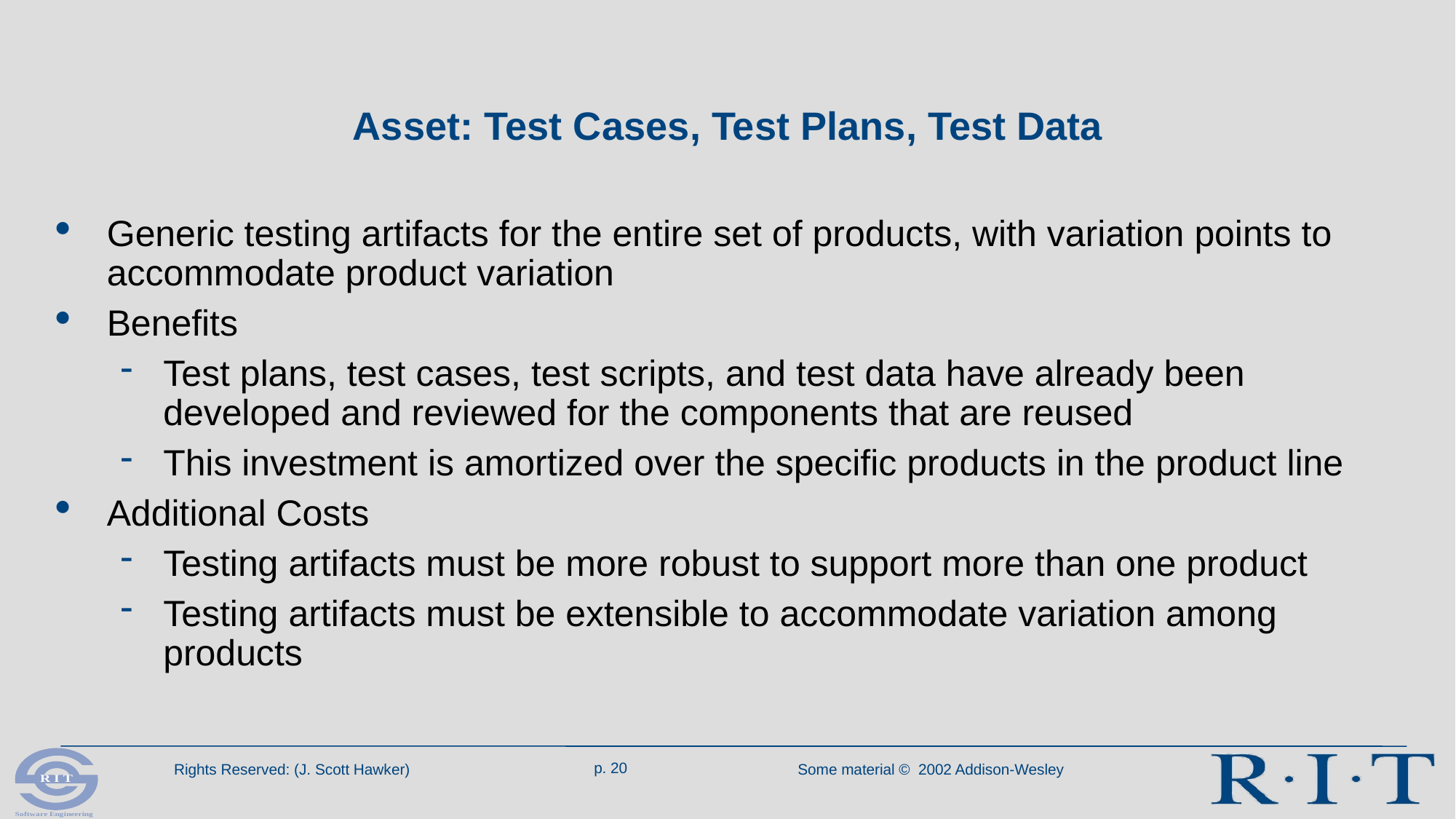

# Asset: Test Cases, Test Plans, Test Data
Generic testing artifacts for the entire set of products, with variation points to accommodate product variation
Benefits
Test plans, test cases, test scripts, and test data have already been developed and reviewed for the components that are reused
This investment is amortized over the specific products in the product line
Additional Costs
Testing artifacts must be more robust to support more than one product
Testing artifacts must be extensible to accommodate variation among products